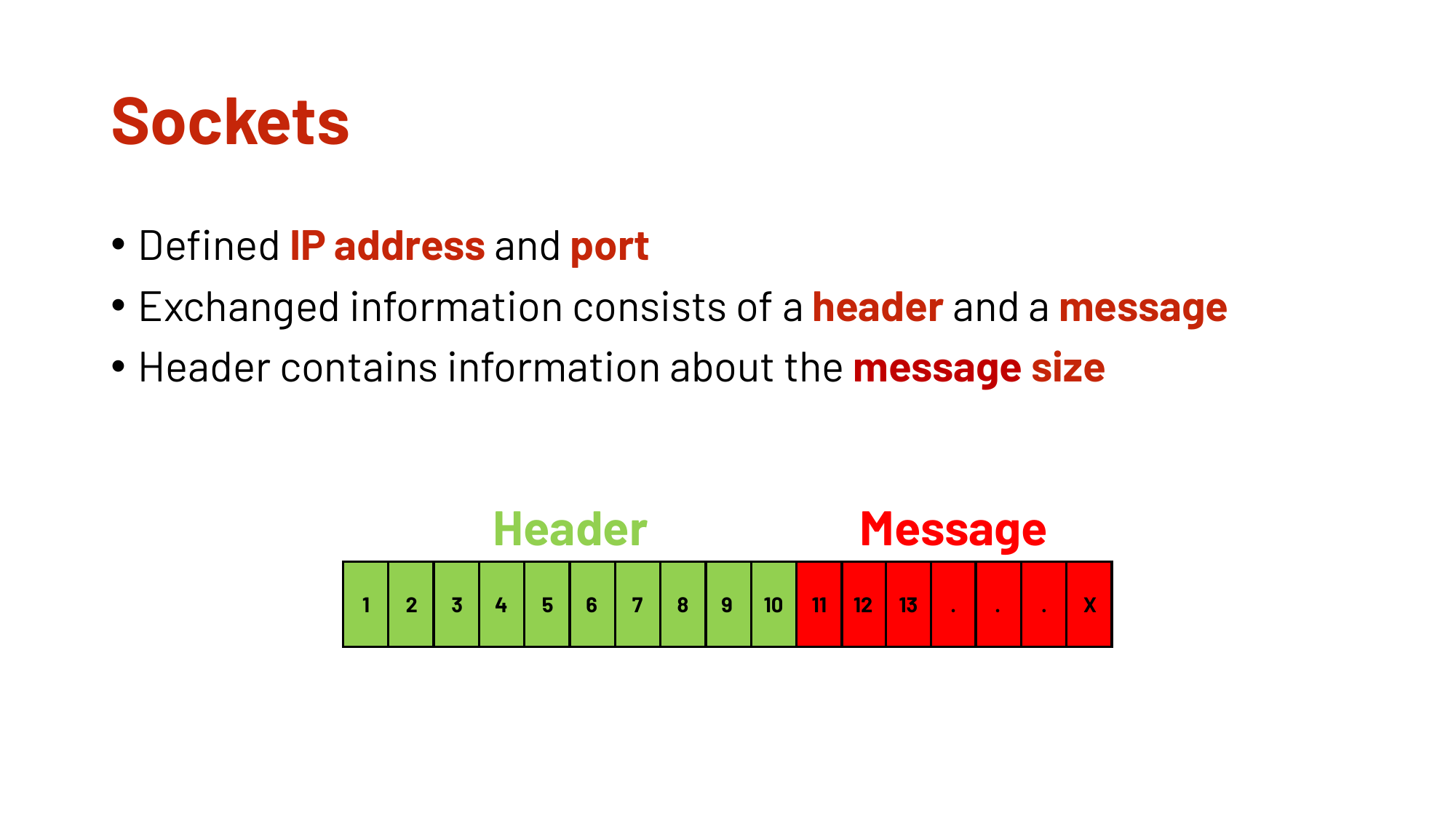

# Sockets
Defined IP address and port
Exchanged information consists of a header and a message
Header contains information about the message size
Header
Message

13

.

.

.

X

1

2

3

4

5

6

7

8

9

10

11

12